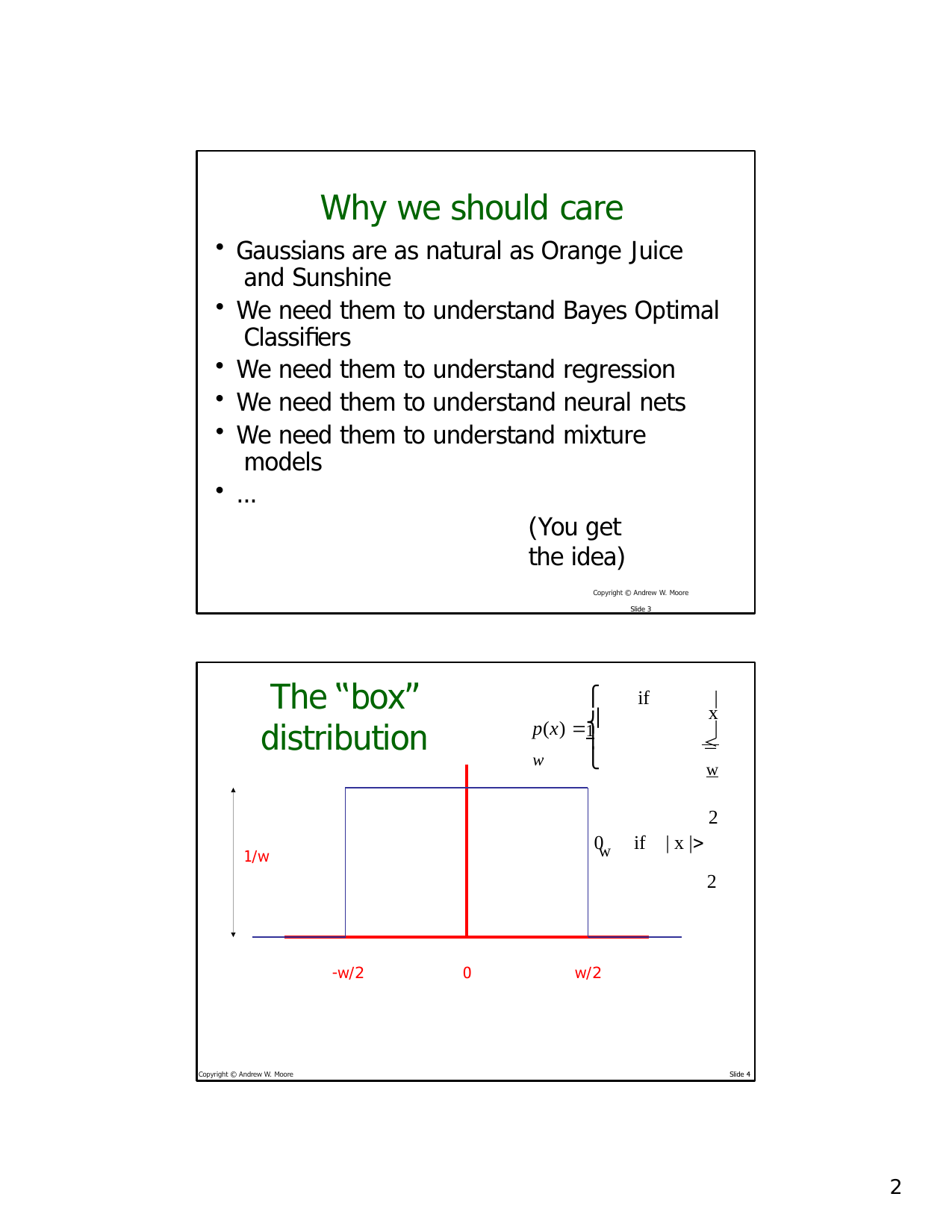

Why we should care
Gaussians are as natural as Orange Juice  and Sunshine
We need them to understand Bayes Optimal  Classifiers
We need them to understand regression
We need them to understand neural nets
We need them to understand mixture  models
…
(You get the idea)
Copyright © Andrew W. Moore	Slide 3

⎧ 1
The “box”  distribution
if	| x |≤ w  2
0	if	| x |> w
2
p(x) = ⎪ w
⎨
⎪
⎩

1/w

-w/2
0
w/2
Copyright © Andrew W. Moore
Slide 4
2